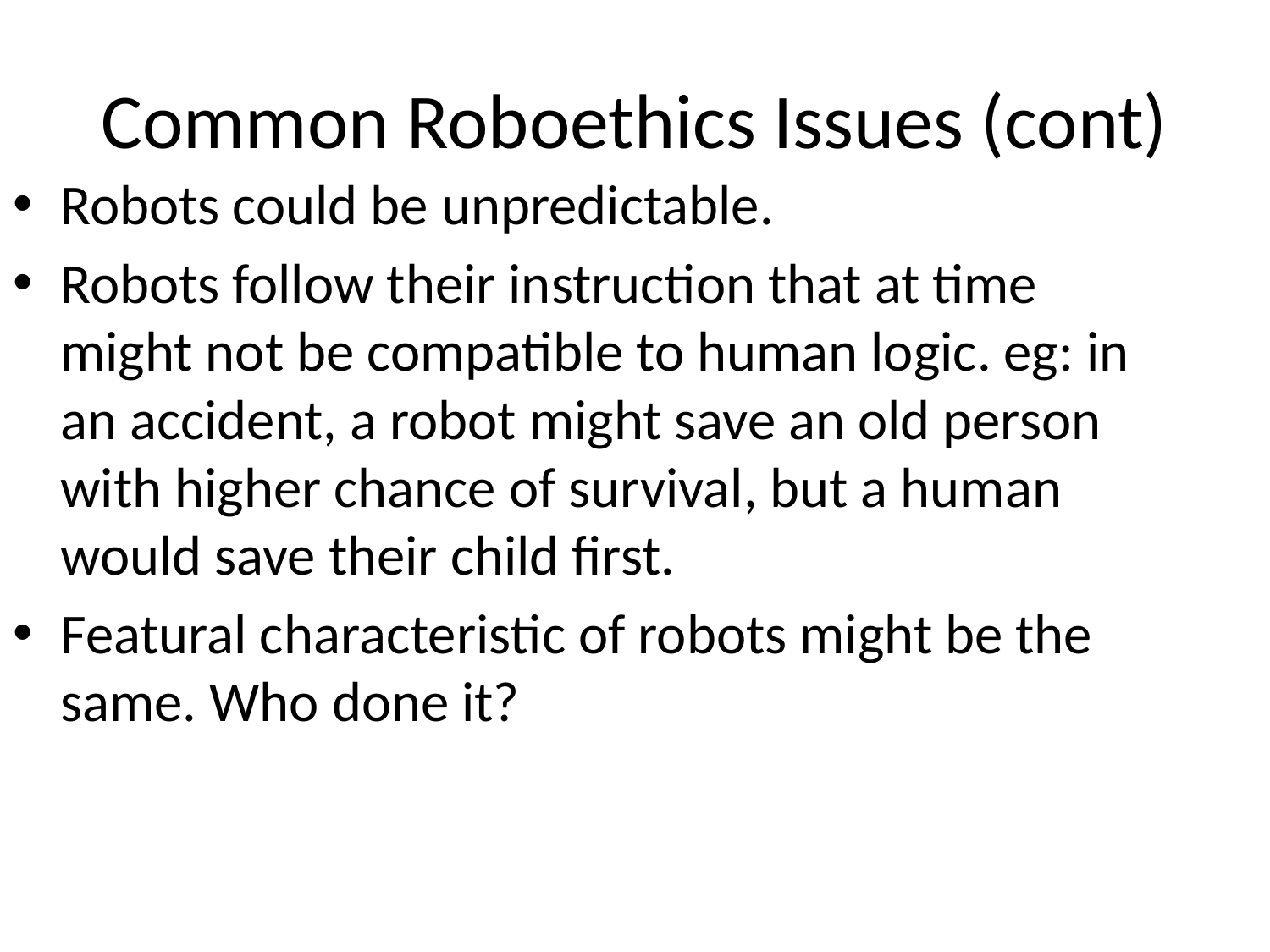

# Common Roboethics Issues (cont)
Robots could be unpredictable.
Robots follow their instruction that at time might not be compatible to human logic. eg: in an accident, a robot might save an old person with higher chance of survival, but a human would save their child first.
Featural characteristic of robots might be the same. Who done it?